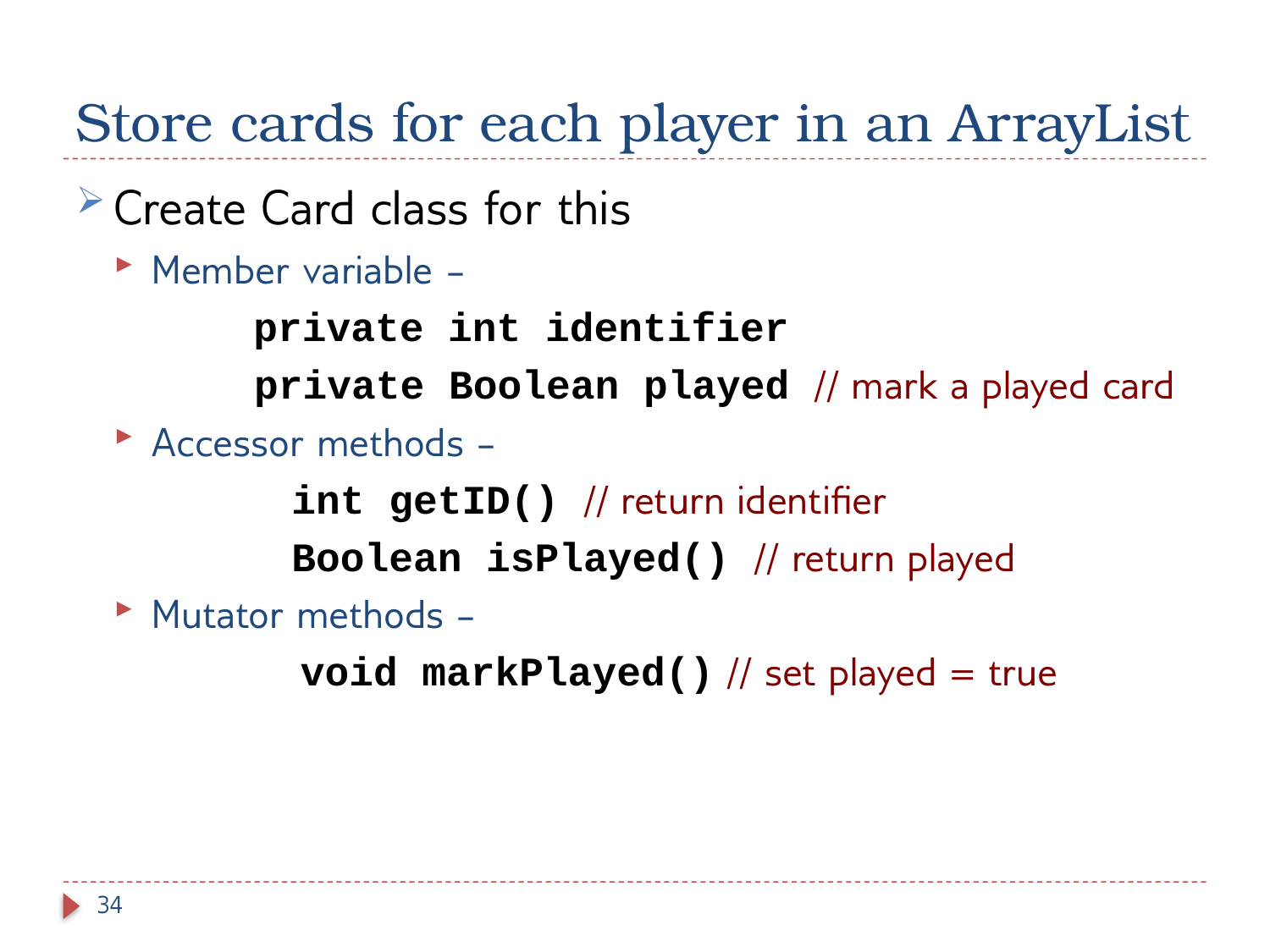

# Store cards for each player in an ArrayList
Create Card class for this
Member variable –
	 private int identifier
	 private Boolean played // mark a played card
Accessor methods –
	 int getID() // return identifier
	 Boolean isPlayed() // return played
Mutator methods –
	  void markPlayed() // set played = true
34